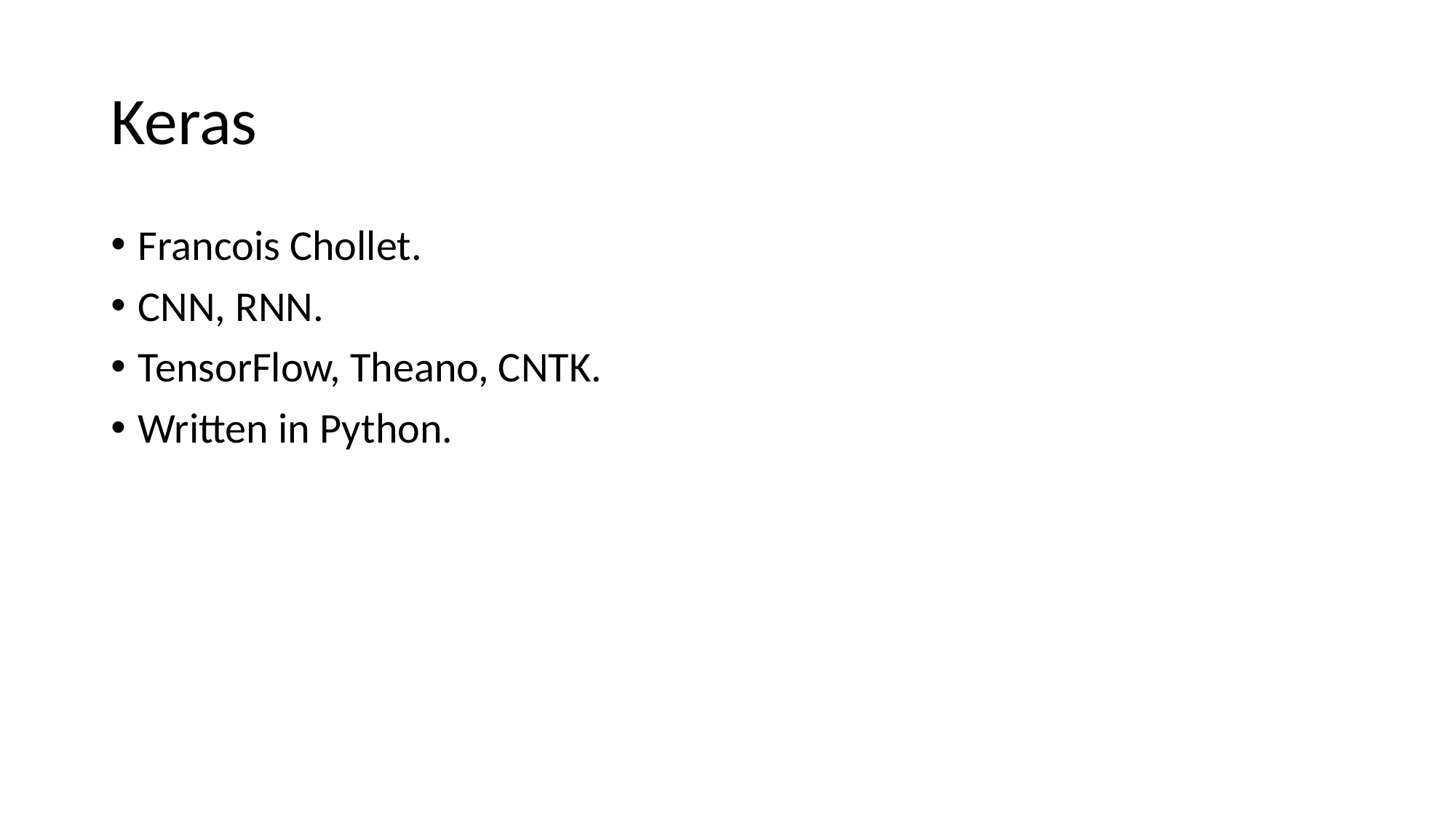

# Keras
Francois Chollet.
CNN, RNN.
TensorFlow, Theano, CNTK.
Written in Python.